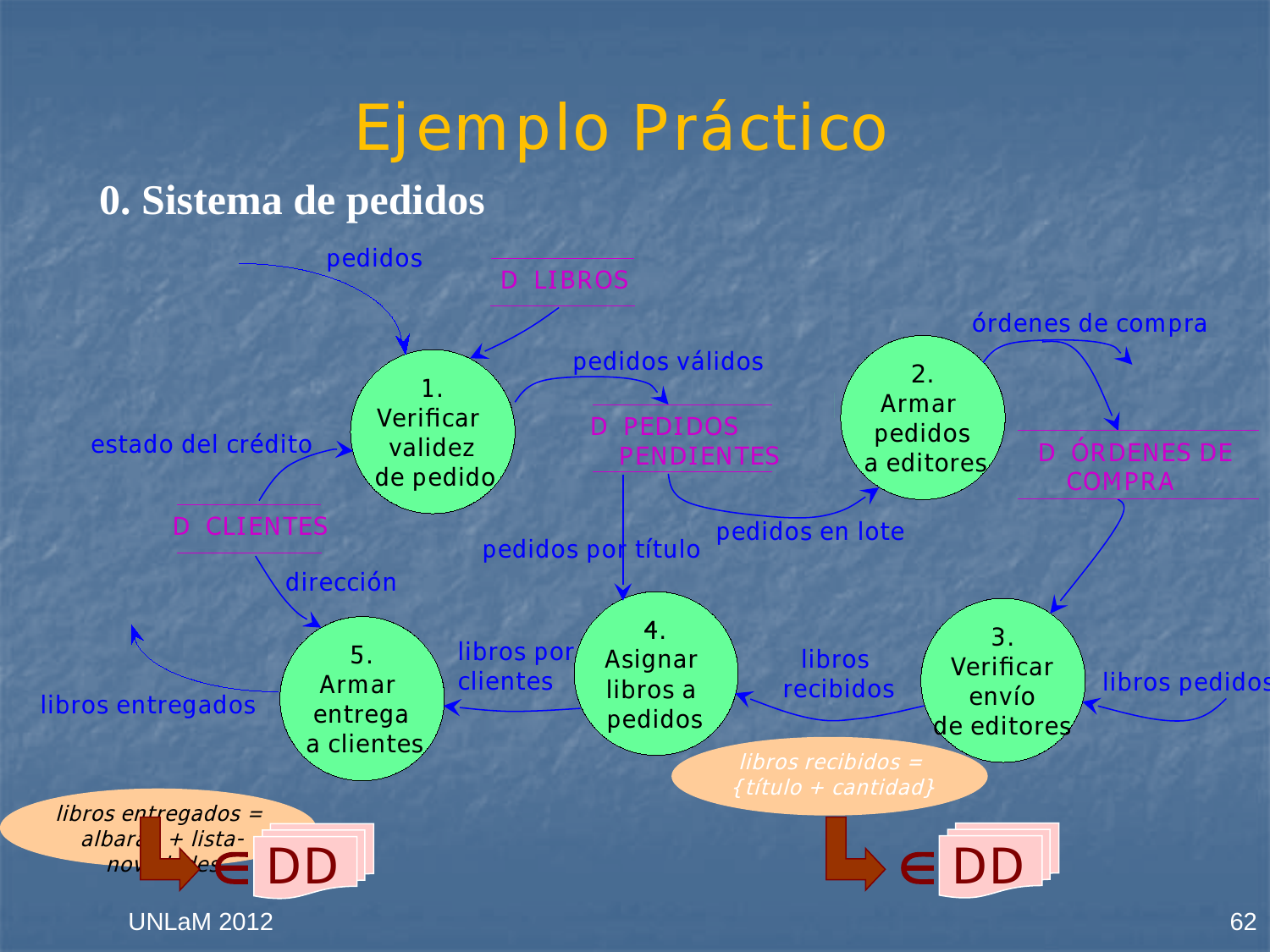

# Ejemplo Práctico
0. Sistema de pedidos
pedidos

D  LIBROS

órdenes de compra

D  ÓRDENES DE
    COMPRA

2.
Armar
pedidos
 a editores
pedidos válidos

D  PEDIDOS
    PENDIENTES

1.
Verificar
validez
 de pedido

estado del crédito

D  CLIENTES

pedidos en lote

pedidos por título

dirección

4.
Asignar
libros a
pedidos

3.
Verificar
envío
de editores

5.
Armar
entrega
 a clientes

libros entregados
libros por
clientes

libros
recibidos

libros pedidos

libros recibidos =
{título + cantidad}

libros entregados =
albarán + lista-novedades
∈ DD

∈ DD

UNLaM 2012
62